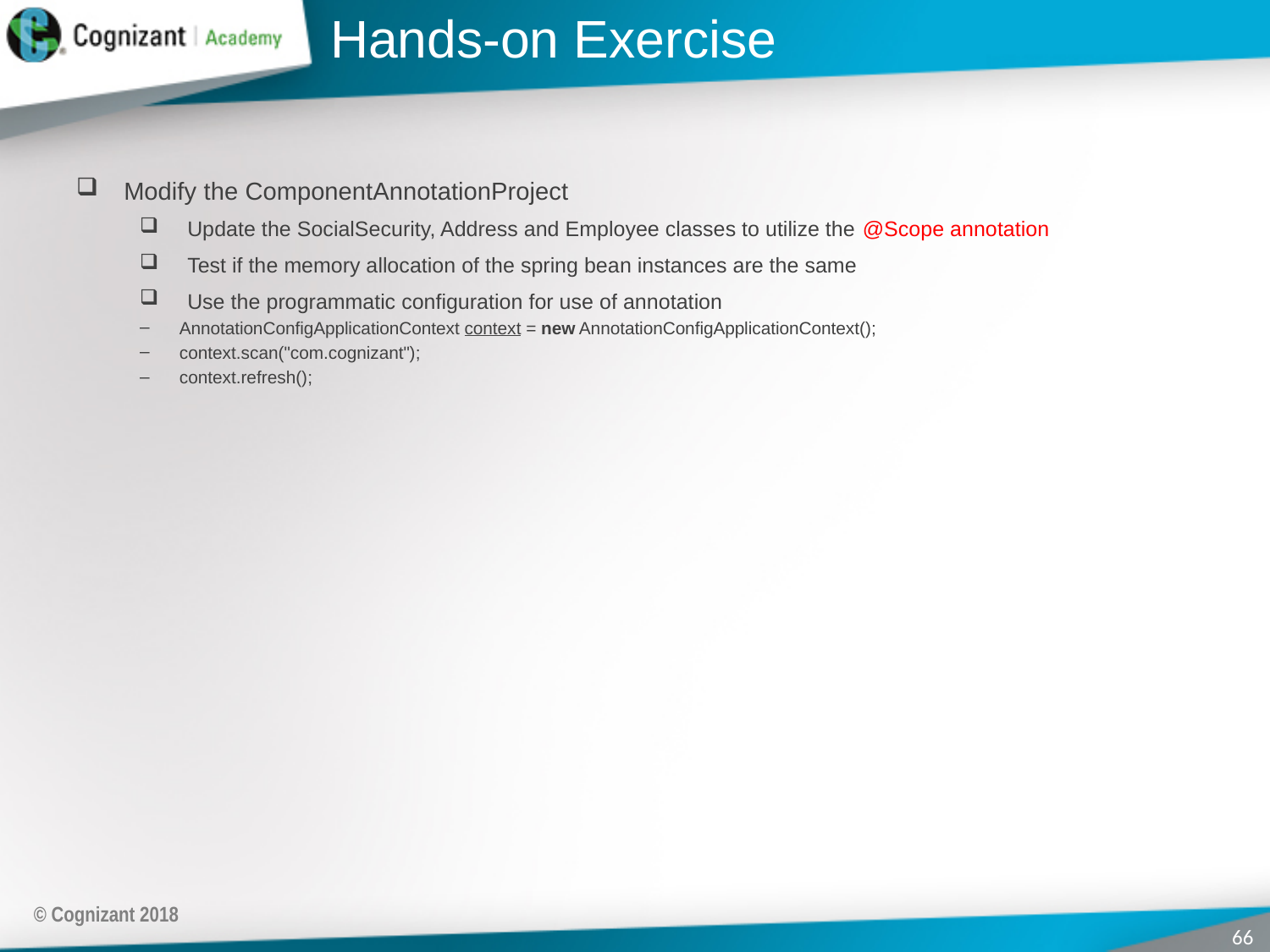

# Hands-on Exercise
Modify the ComponentAnnotationProject
Update the SocialSecurity, Address and Employee classes to utilize the @Scope annotation
Test if the memory allocation of the spring bean instances are the same
Use the programmatic configuration for use of annotation
AnnotationConfigApplicationContext context = new AnnotationConfigApplicationContext();
context.scan("com.cognizant");
context.refresh();

© Cognizant 2018
66